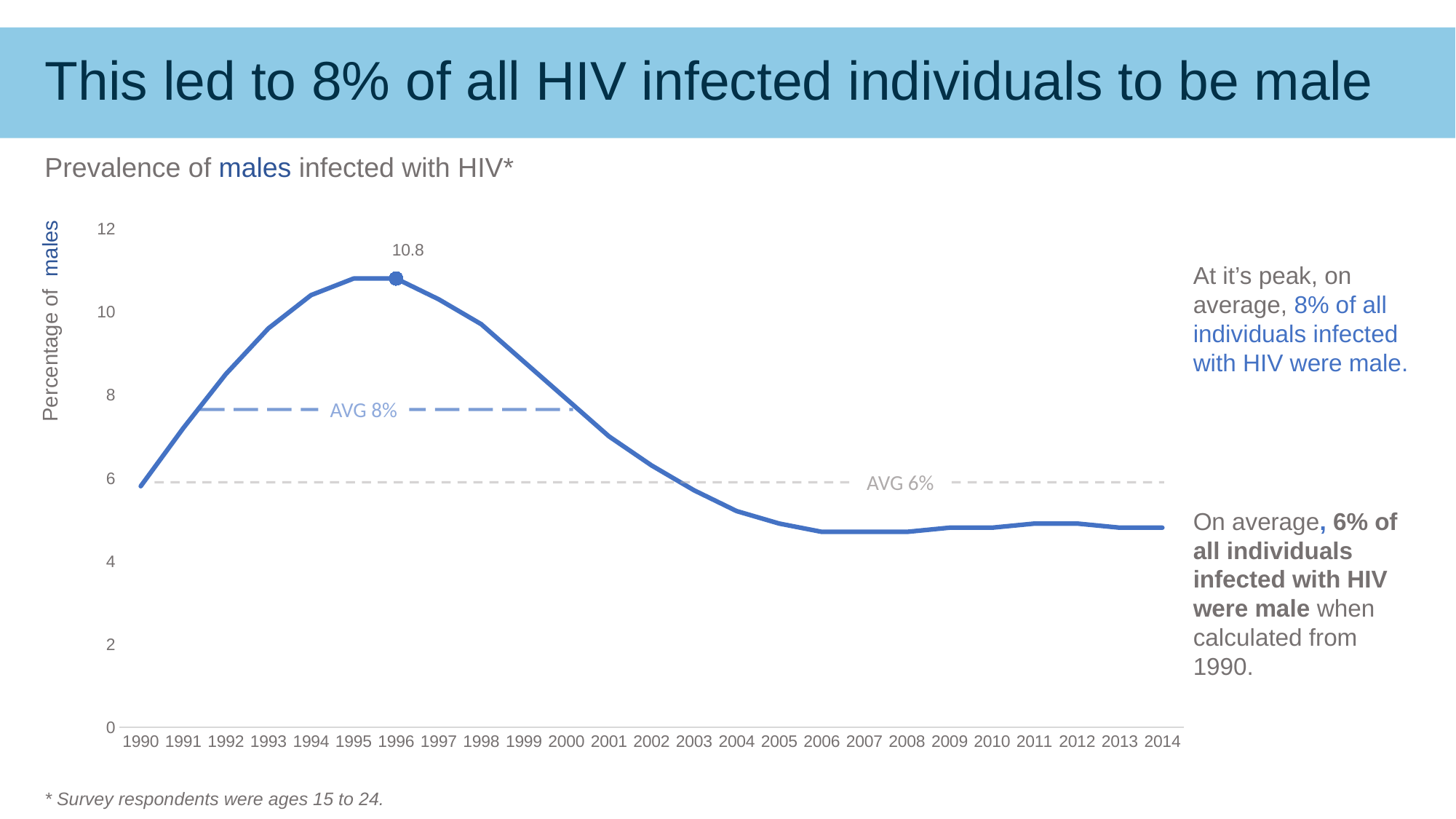

# This led to 8% of all HIV infected individuals to be male
Prevalence of males infected with HIV*

### Chart

| Category | Zimbabwe |
|---|---|
| 1990 | 5.8 |
| 1991 | 7.2 |
| 1992 | 8.5 |
| 1993 | 9.6 |
| 1994 | 10.4 |
| 1995 | 10.8 |
| 1996 | 10.8 |
| 1997 | 10.3 |
| 1998 | 9.7 |
| 1999 | 8.8 |
| 2000 | 7.9 |
| 2001 | 7.0 |
| 2002 | 6.3 |
| 2003 | 5.7 |
| 2004 | 5.2 |
| 2005 | 4.9 |
| 2006 | 4.7 |
| 2007 | 4.7 |
| 2008 | 4.7 |
| 2009 | 4.8 |
| 2010 | 4.8 |
| 2011 | 4.9 |
| 2012 | 4.9 |
| 2013 | 4.8 |
| 2014 | 4.8 |
At it’s peak, on average, 8% of all individuals infected with HIV were male.
AVG 8%

Percentage of  males
AVG 6%

On average, 6% of all individuals infected with HIV were male when calculated from 1990.
* Survey respondents were ages 15 to 24.